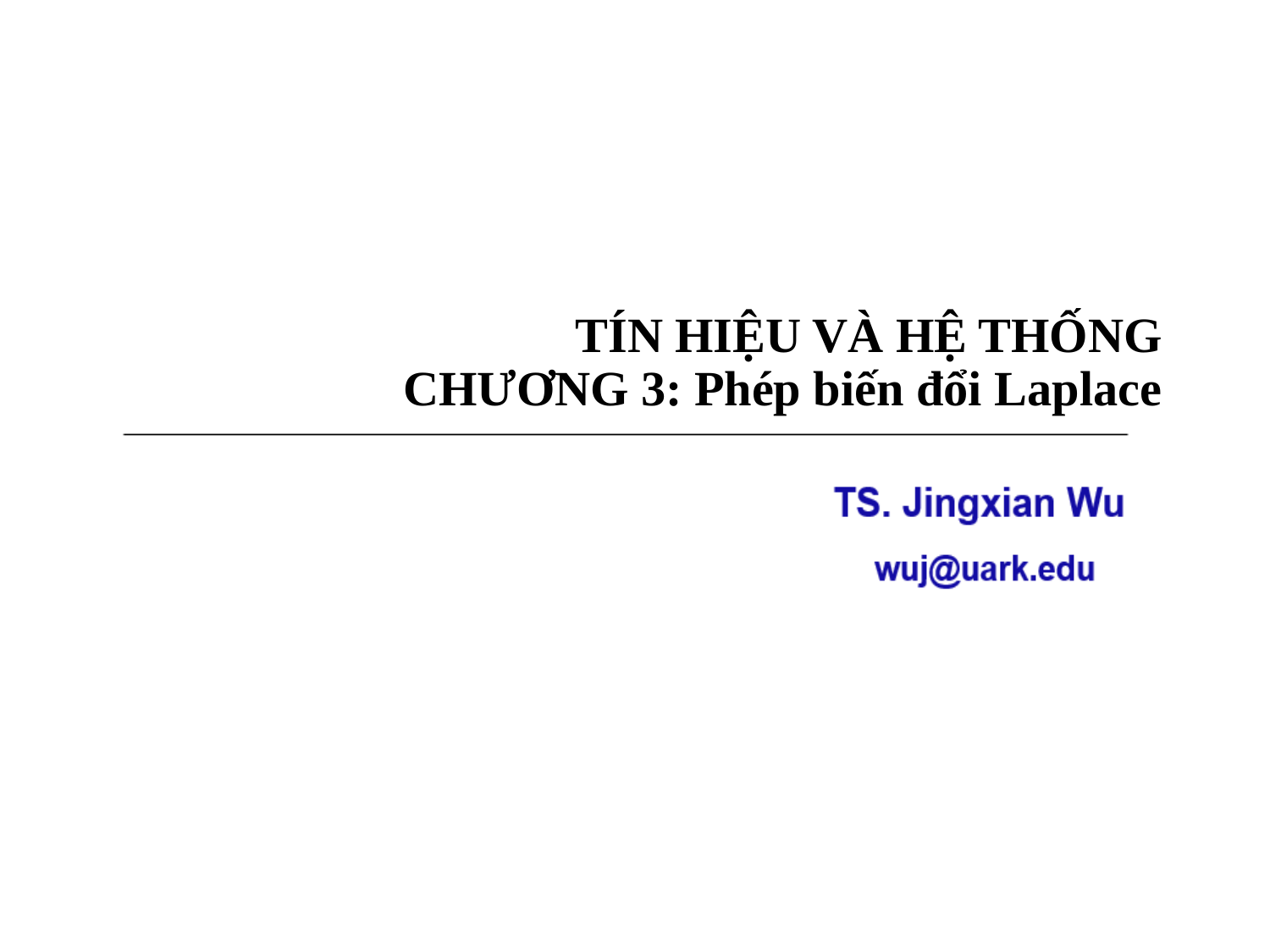

# TÍN HIỆU VÀ HỆ THỐNG CHƯƠNG 3: Phép biến đổi Laplace